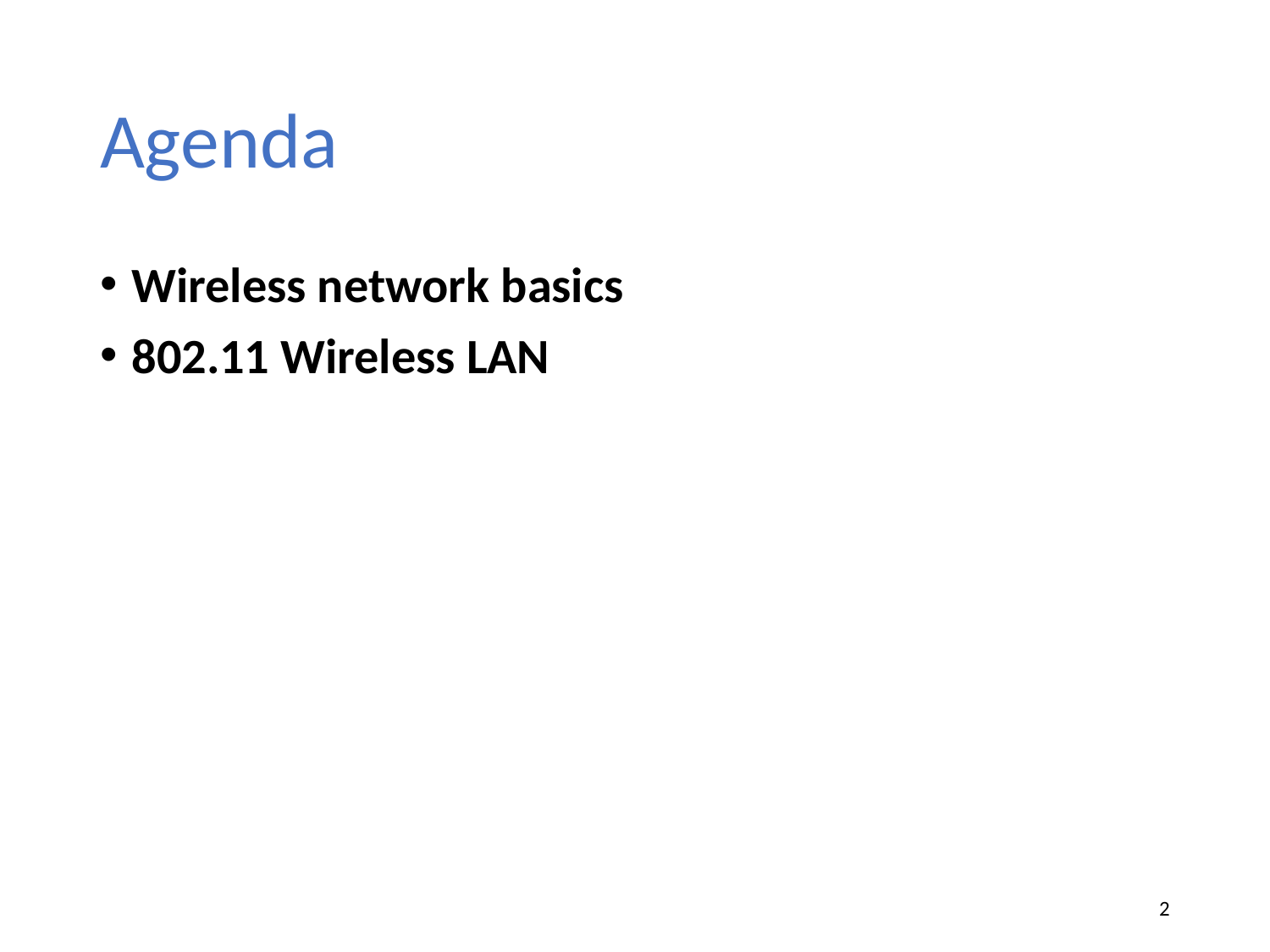

# Agenda
Wireless network basics
802.11 Wireless LAN
2